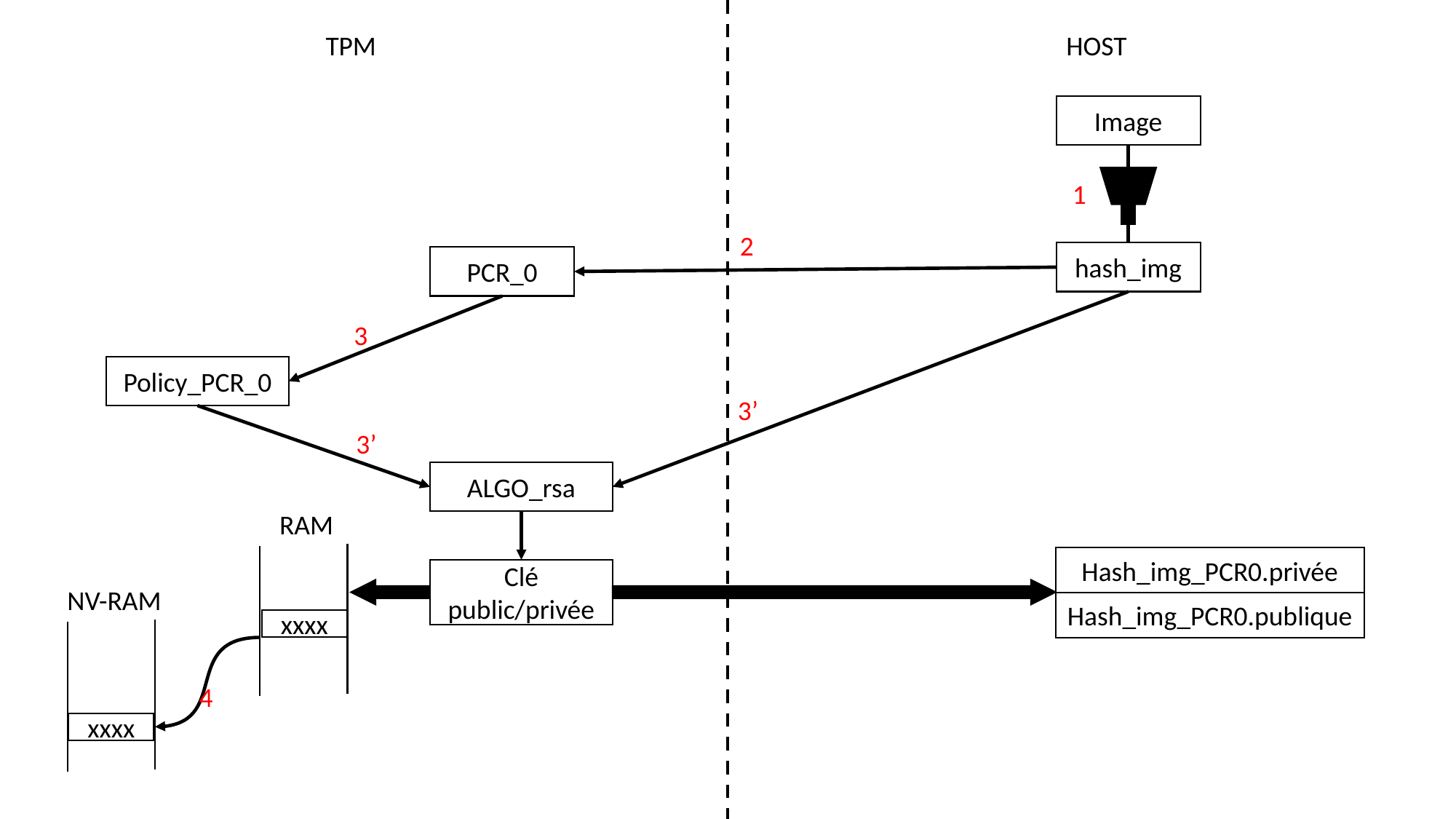

TPM
HOST
Image

1
2
hash_img
PCR_0
3
Policy_PCR_0
3’
3’
ALGO_rsa
RAM
Hash_img_PCR0.privée
Clé public/privée
NV-RAM

Hash_img_PCR0.publique
xxxx
4
xxxx